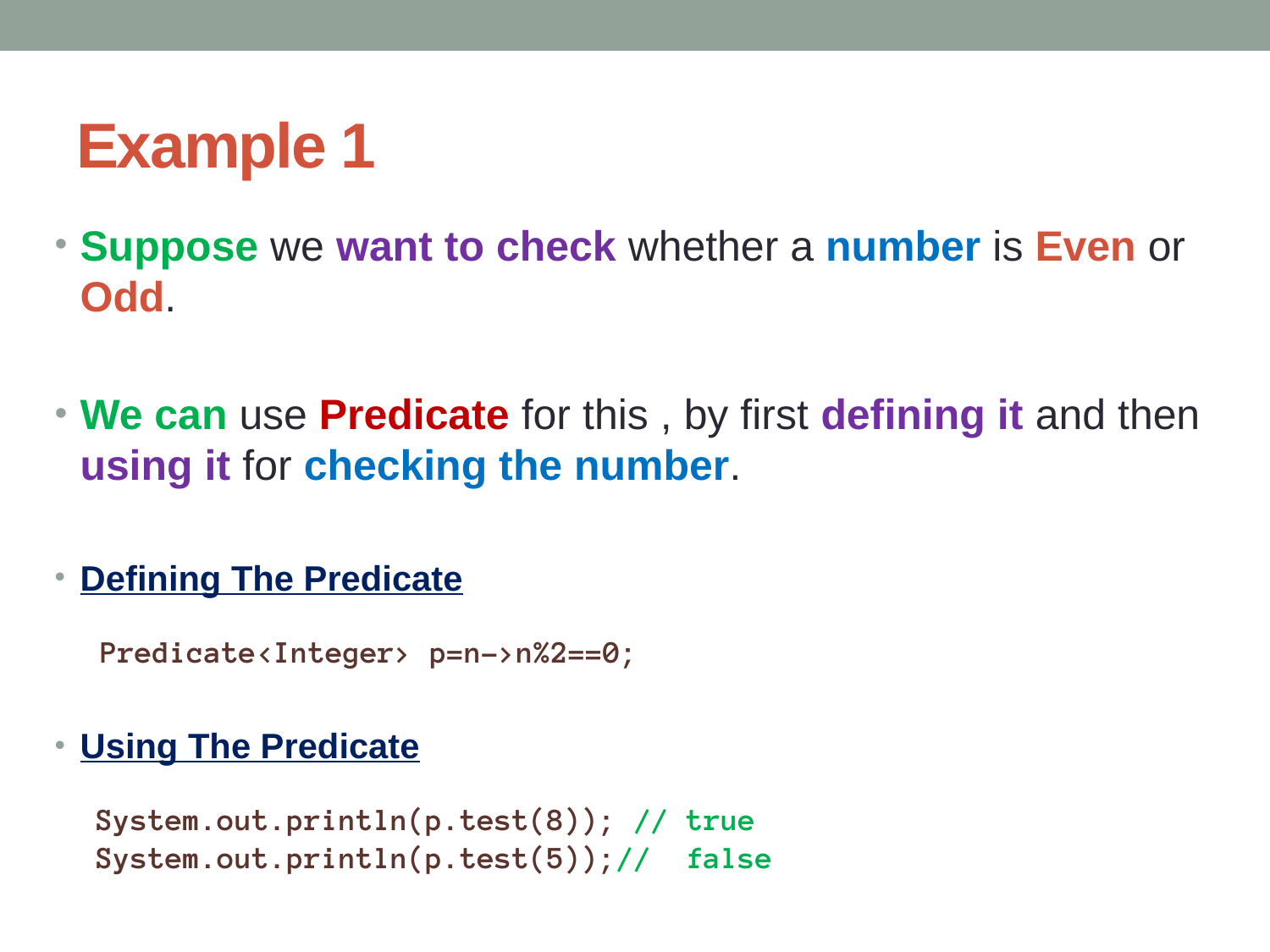

# Example 1
Suppose we want to check whether a number is Even or Odd.

We can use Predicate for this , by first defining it and then using it for checking the number.

Defining The Predicate

Using The Predicate

 Predicate<Integer> p=n->n%2==0;
System.out.println(p.test(8)); // true
System.out.println(p.test(5));//  false